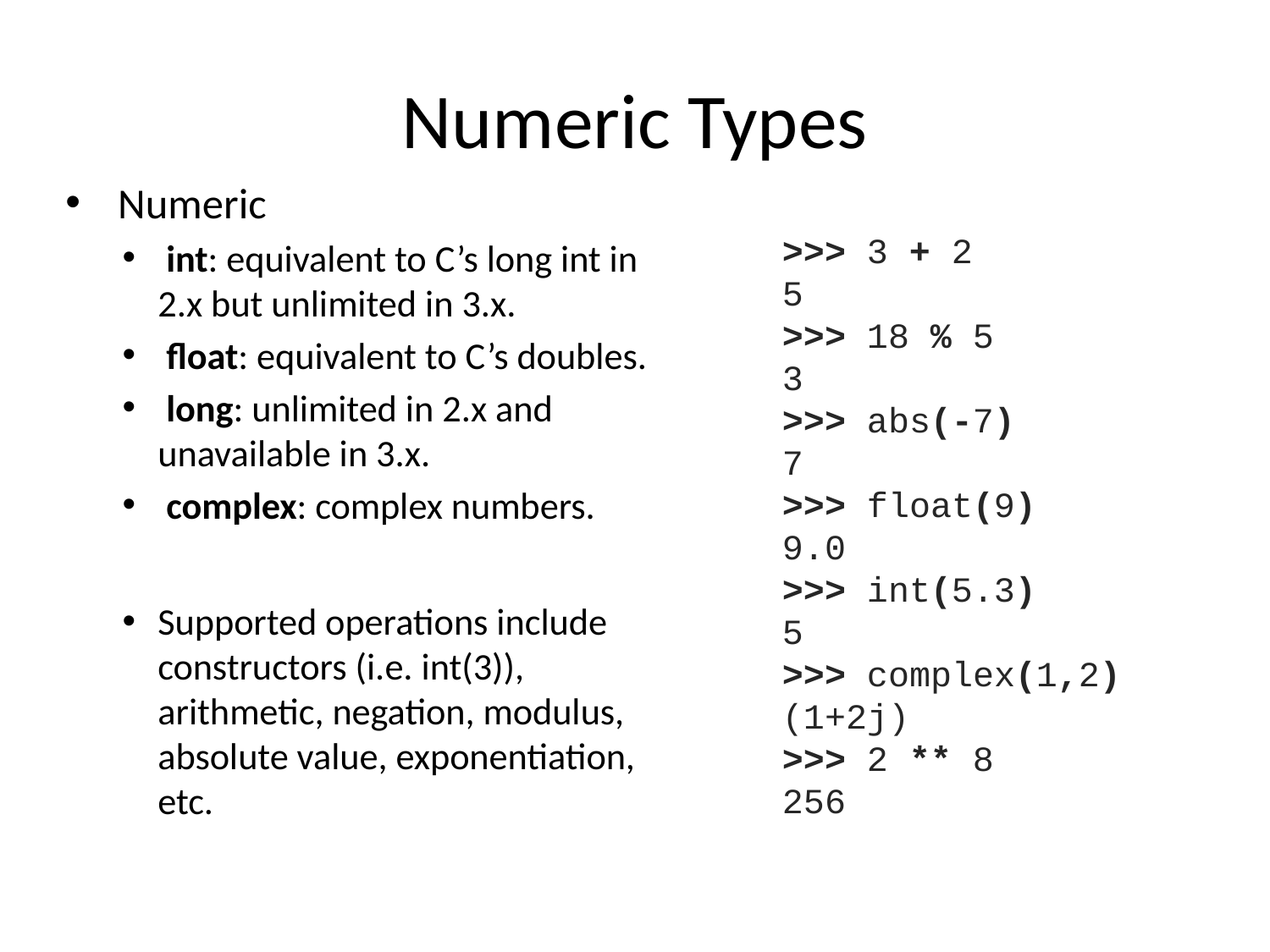

# Numeric Types
 Numeric
 int: equivalent to C’s long int in 2.x but unlimited in 3.x.
 float: equivalent to C’s doubles.
 long: unlimited in 2.x and unavailable in 3.x.
 complex: complex numbers.

Supported operations include constructors (i.e. int(3)), arithmetic, negation, modulus, absolute value, exponentiation, etc.
>>> 3 + 2
5
>>> 18 % 5
3
>>> abs(-7)
7
>>> float(9)
9.0
>>> int(5.3)
5
>>> complex(1,2)
(1+2j)
>>> 2 ** 8
256